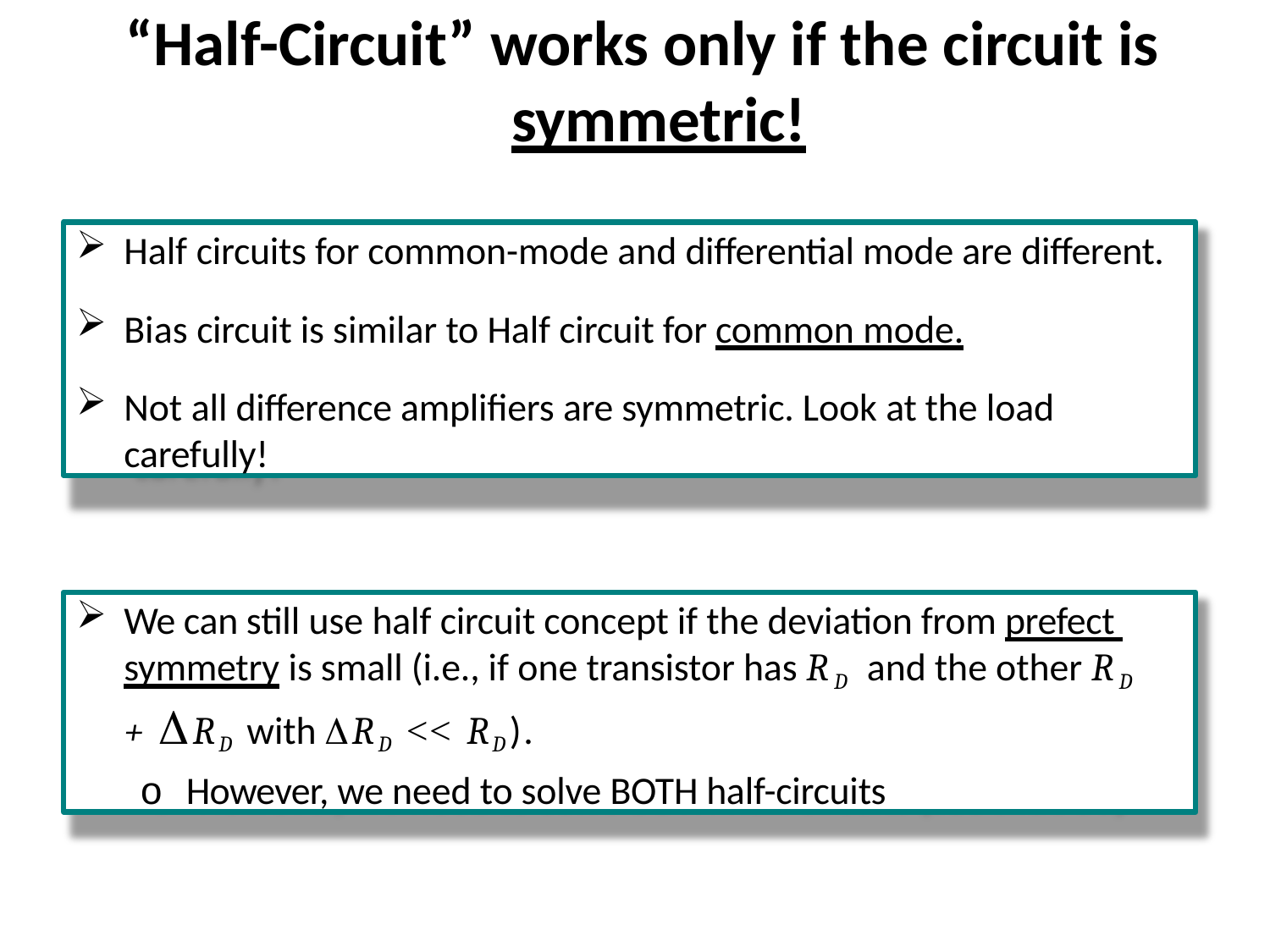

# “Half-Circuit” works only if the circuit is  symmetric!

Half circuits for common-mode and differential mode are different.
Bias circuit is similar to Half circuit for common mode.
Not all difference amplifiers are symmetric. Look at the load  carefully!

We can still use half circuit concept if the deviation from prefect  symmetry is small (i.e., if one transistor has RD and the other RD
+ ΔRD with ΔRD << RD).
o However, we need to solve BOTH half-circuits